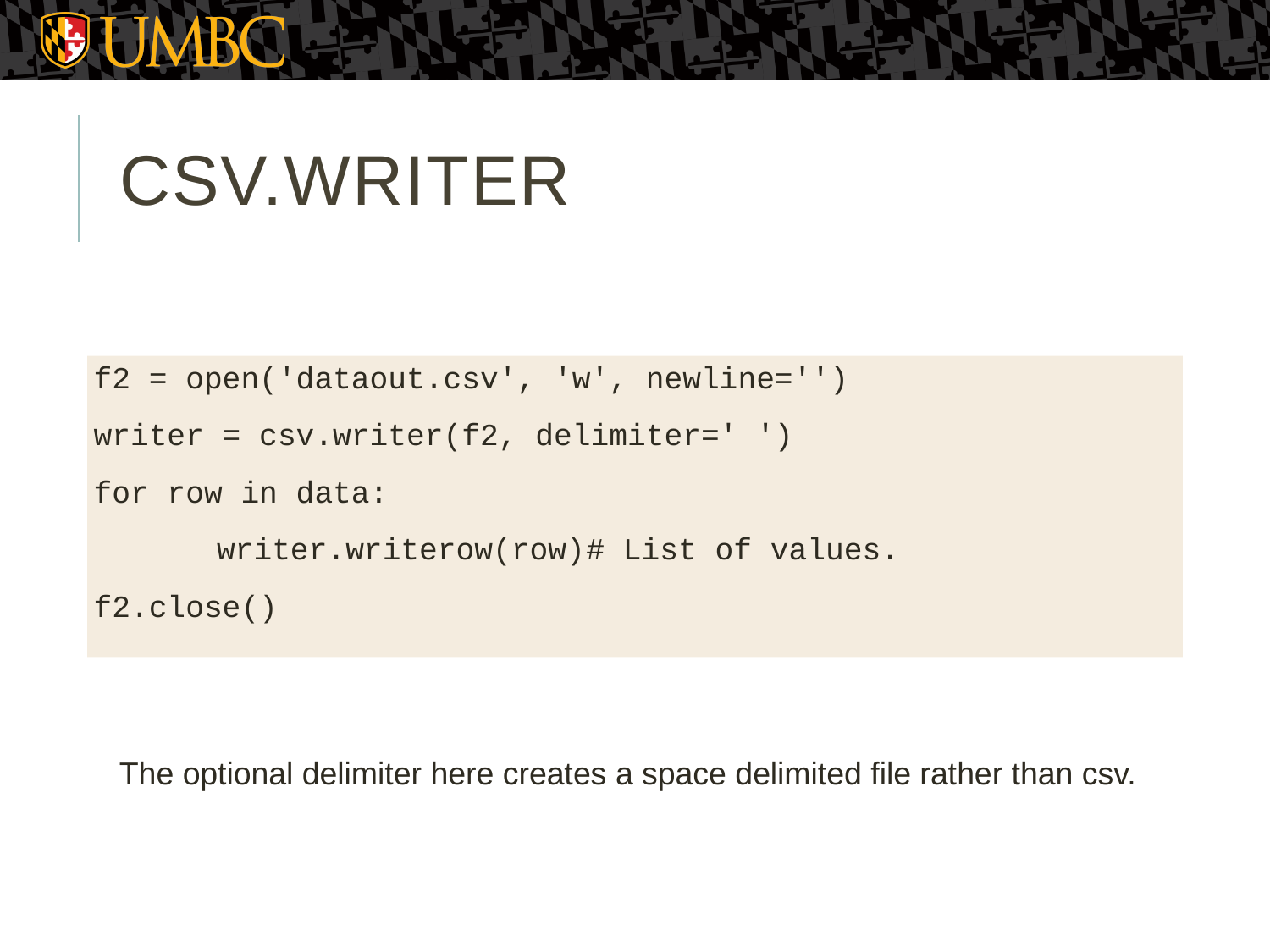

# csv.writer
f2 = open('dataout.csv', 'w', newline='')
writer = csv.writer(f2, delimiter=' ')
for row in data:
	writer.writerow(row)		# List of values.
f2.close()
The optional delimiter here creates a space delimited file rather than csv.